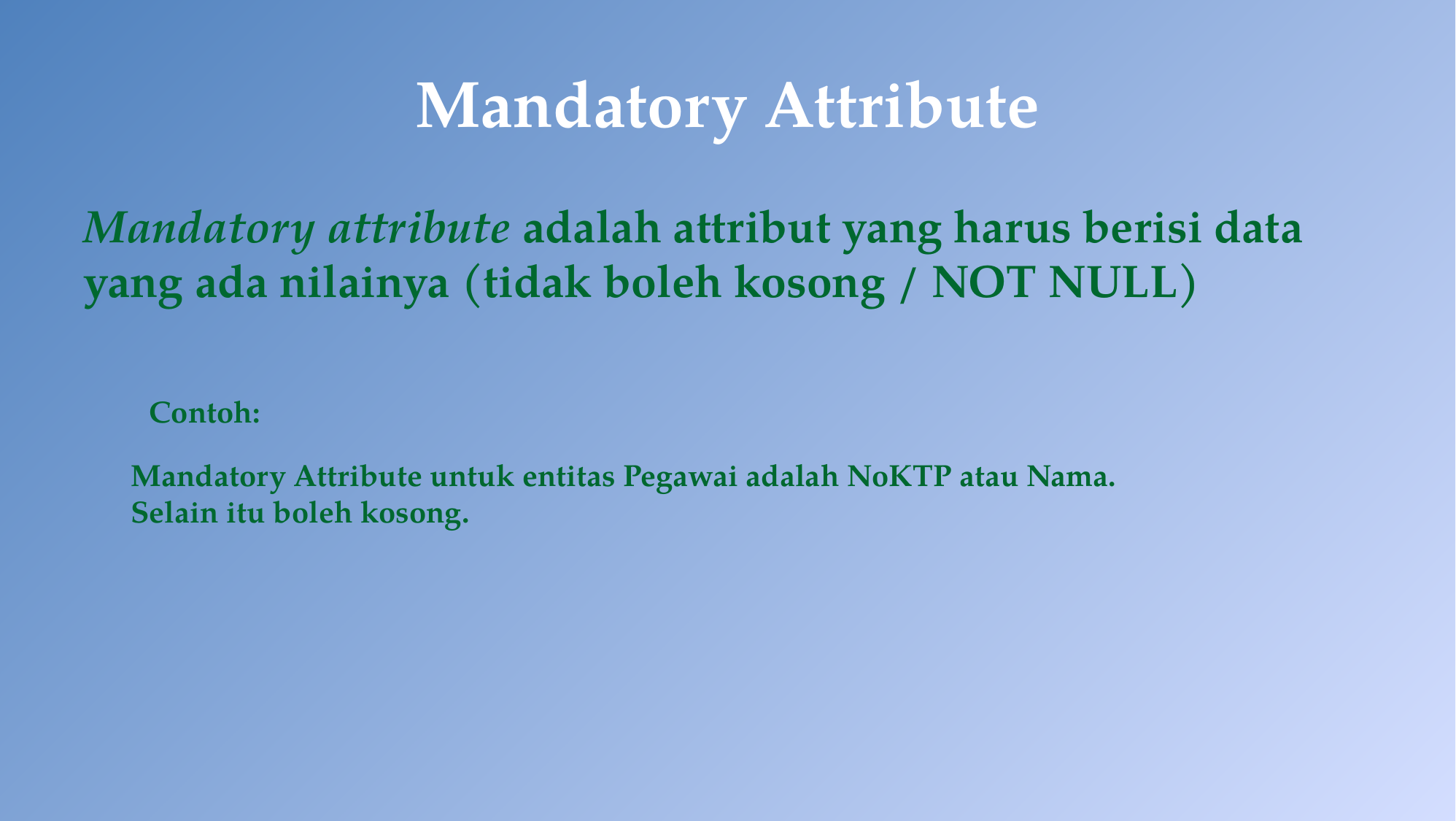

# Mandatory Attribute
Mandatory attribute adalah attribut yang harus berisi data yang ada nilainya (tidak boleh kosong / NOT NULL)
Contoh:
Mandatory Attribute untuk entitas Pegawai adalah NoKTP atau Nama. Selain itu boleh kosong.